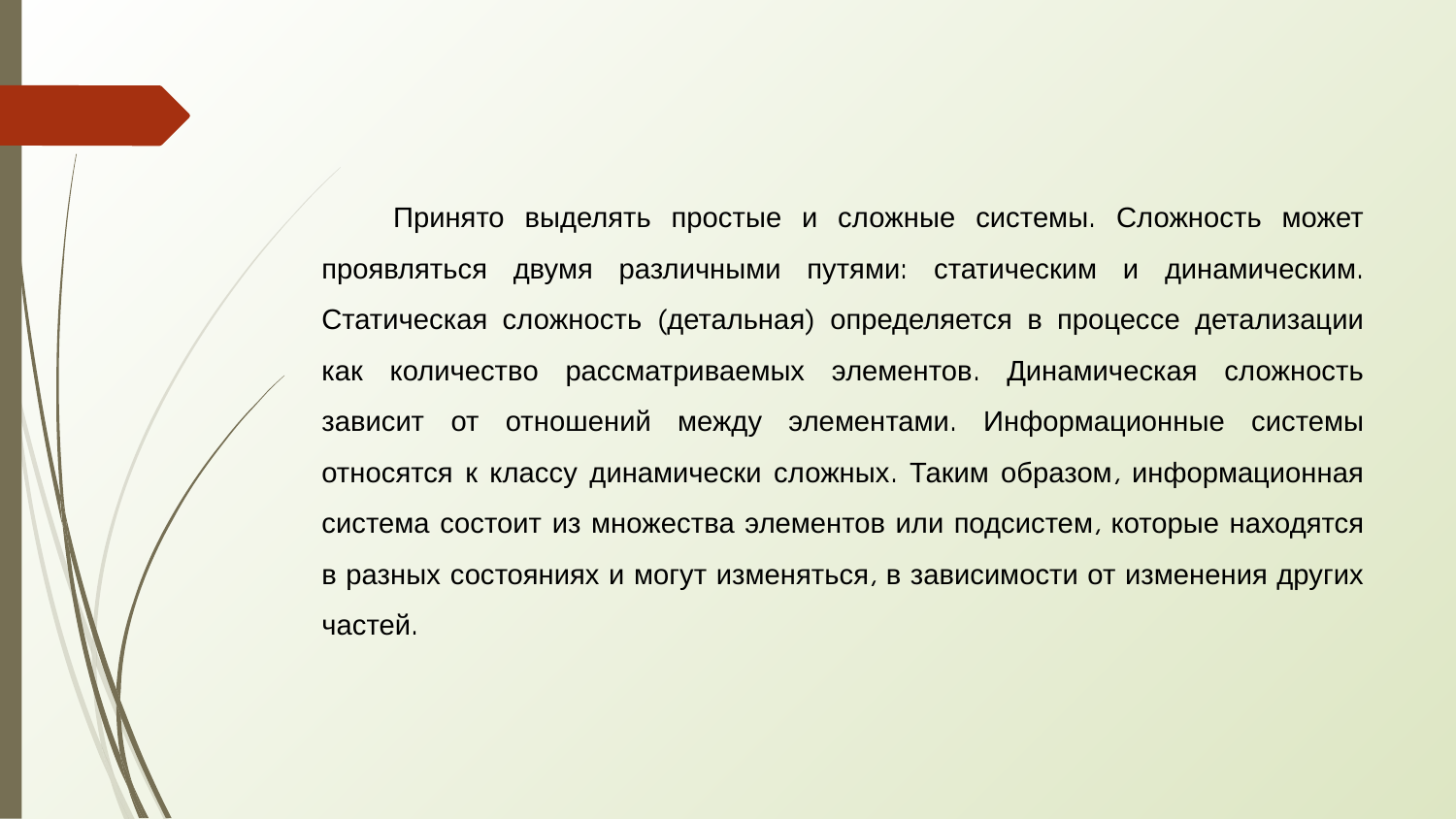

Принято выделять простые и сложные системы. Сложность может проявляться двумя различными путями: статическим и динамическим. Статическая сложность (детальная) определяется в процессе детализации как количество рассматриваемых элементов. Динамическая сложность зависит от отношений между элементами. Информационные системы относятся к классу динамически сложных. Таким образом, информационная система состоит из множества элементов или подсистем, которые находятся в разных состояниях и могут изменяться, в зависимости от изменения других частей.